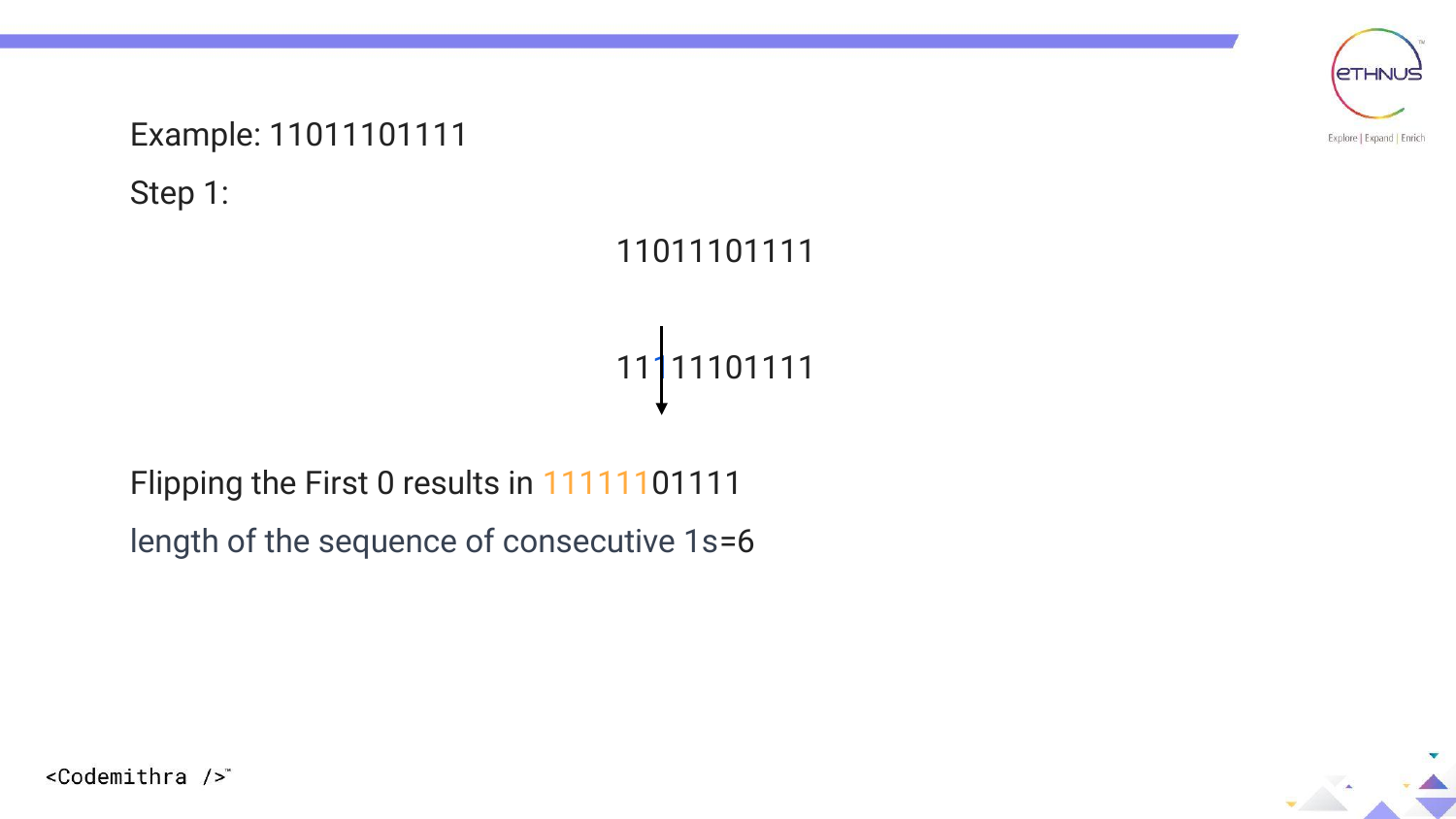

Example: 11011101111
Step 1:
11011101111

11111101111

Flipping the First 0 results in 11111101111
length of the sequence of consecutive 1s=6